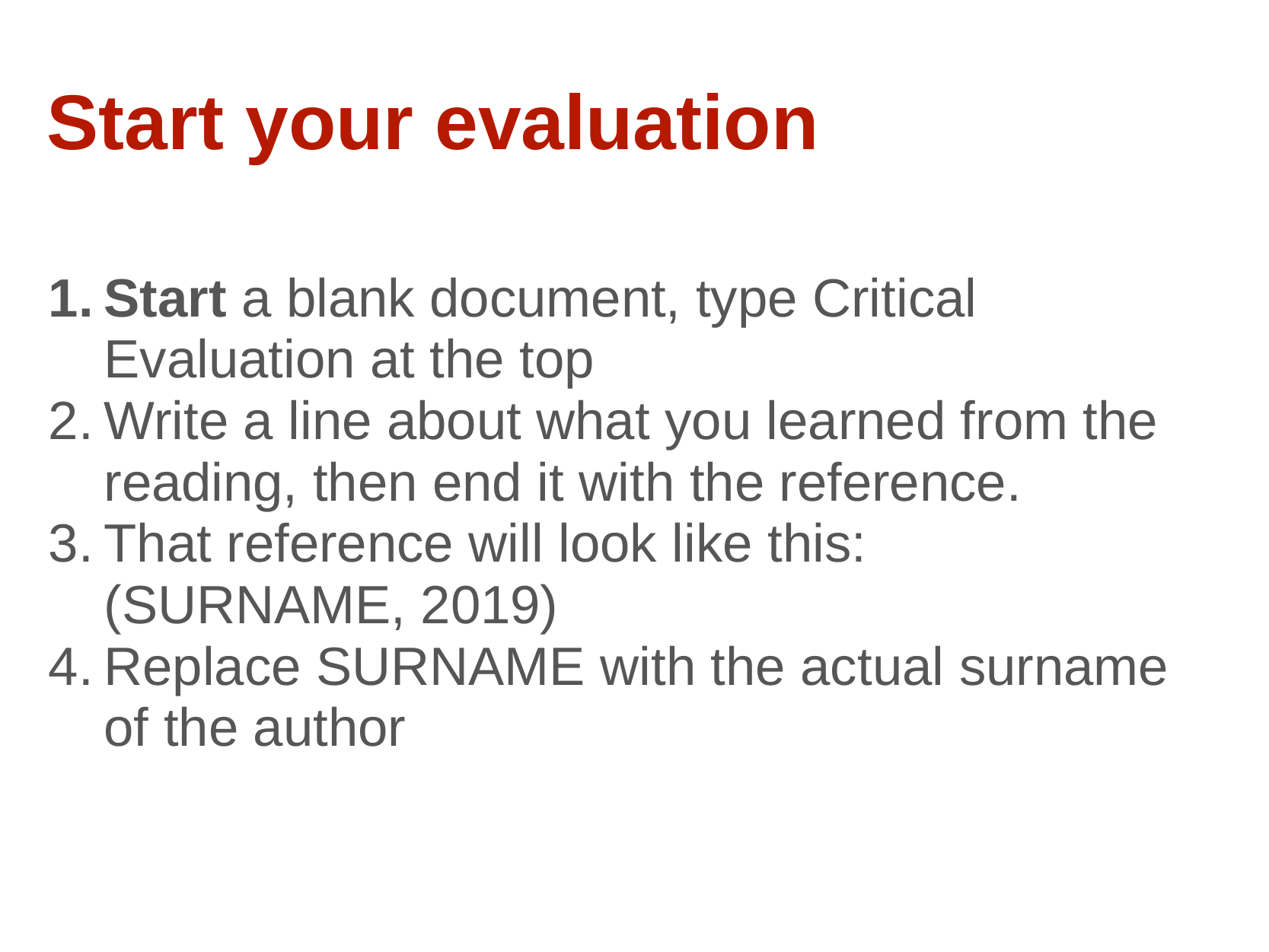

Start your evaluation
Start a blank document, type Critical Evaluation at the top
Write a line about what you learned from the reading, then end it with the reference.
That reference will look like this:
(SURNAME, 2019)
Replace SURNAME with the actual surname of the author